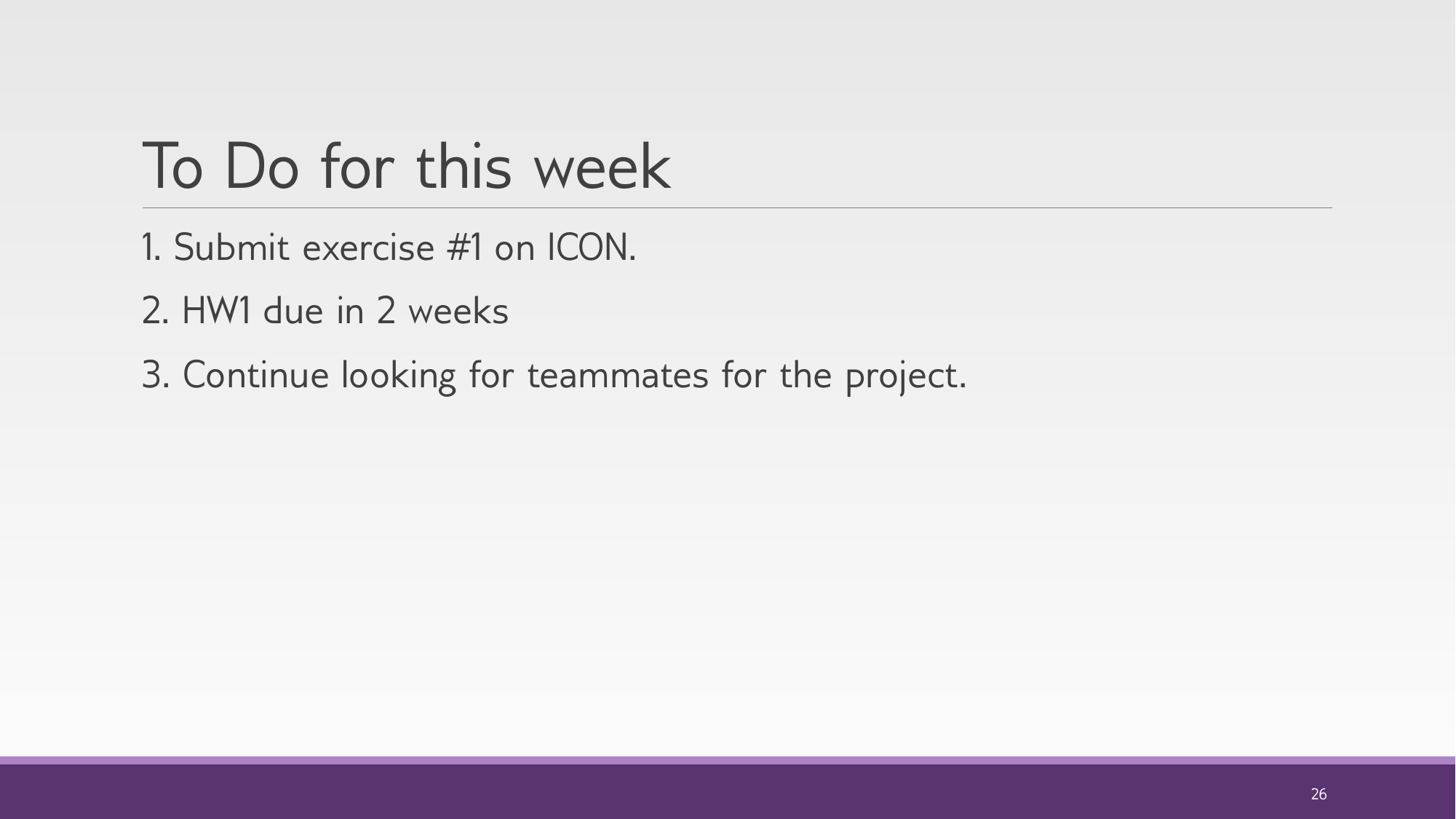

# To Do for this week
1. Submit exercise #1 on ICON.
2. HW1 due in 2 weeks
3. Continue looking for teammates for the project.
26